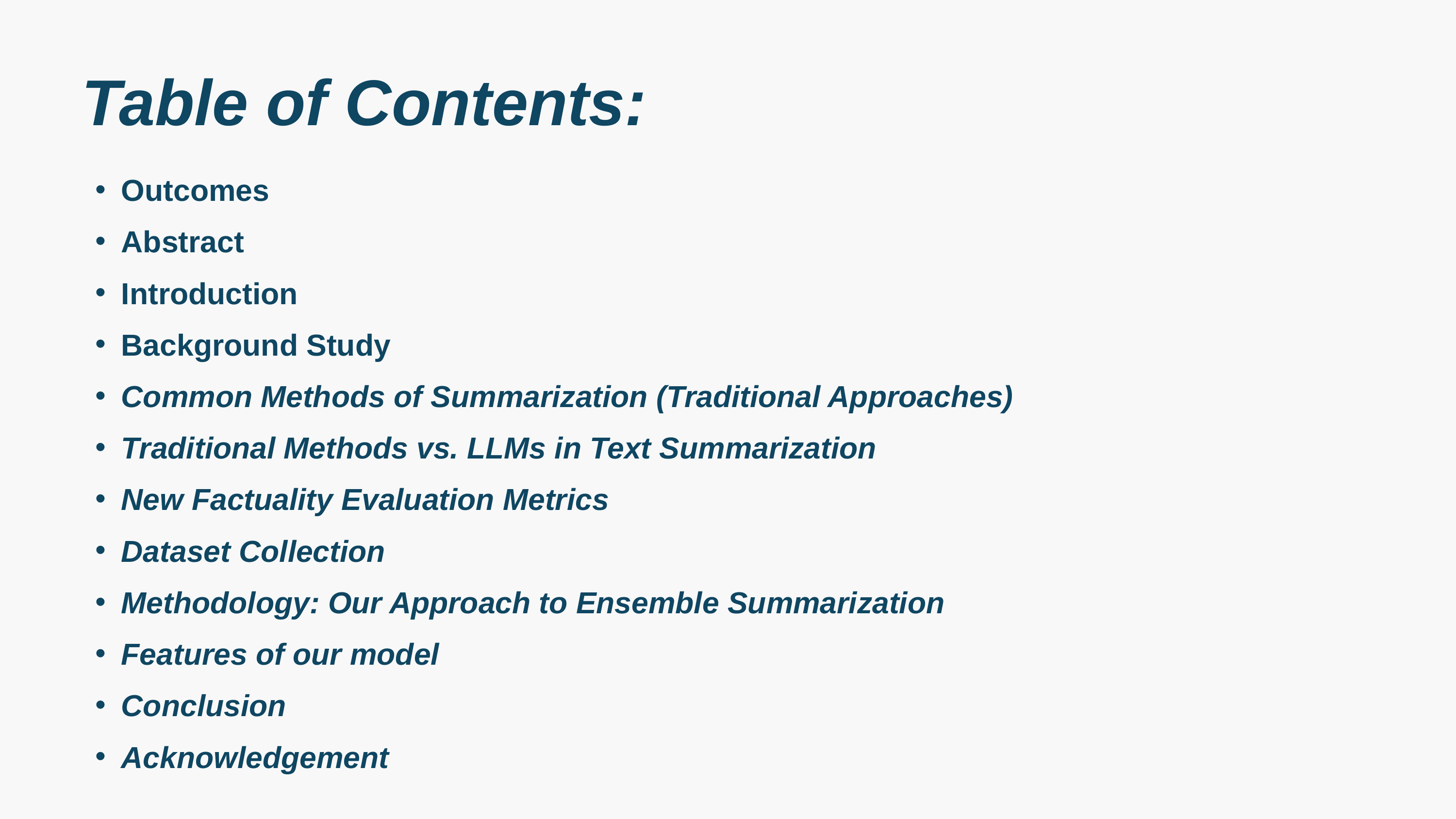

Table of Contents:
Outcomes
Abstract
Introduction
Background Study
Common Methods of Summarization (Traditional Approaches)
Traditional Methods vs. LLMs in Text Summarization
New Factuality Evaluation Metrics
Dataset Collection
Methodology: Our Approach to Ensemble Summarization
Features of our model
Conclusion
Acknowledgement